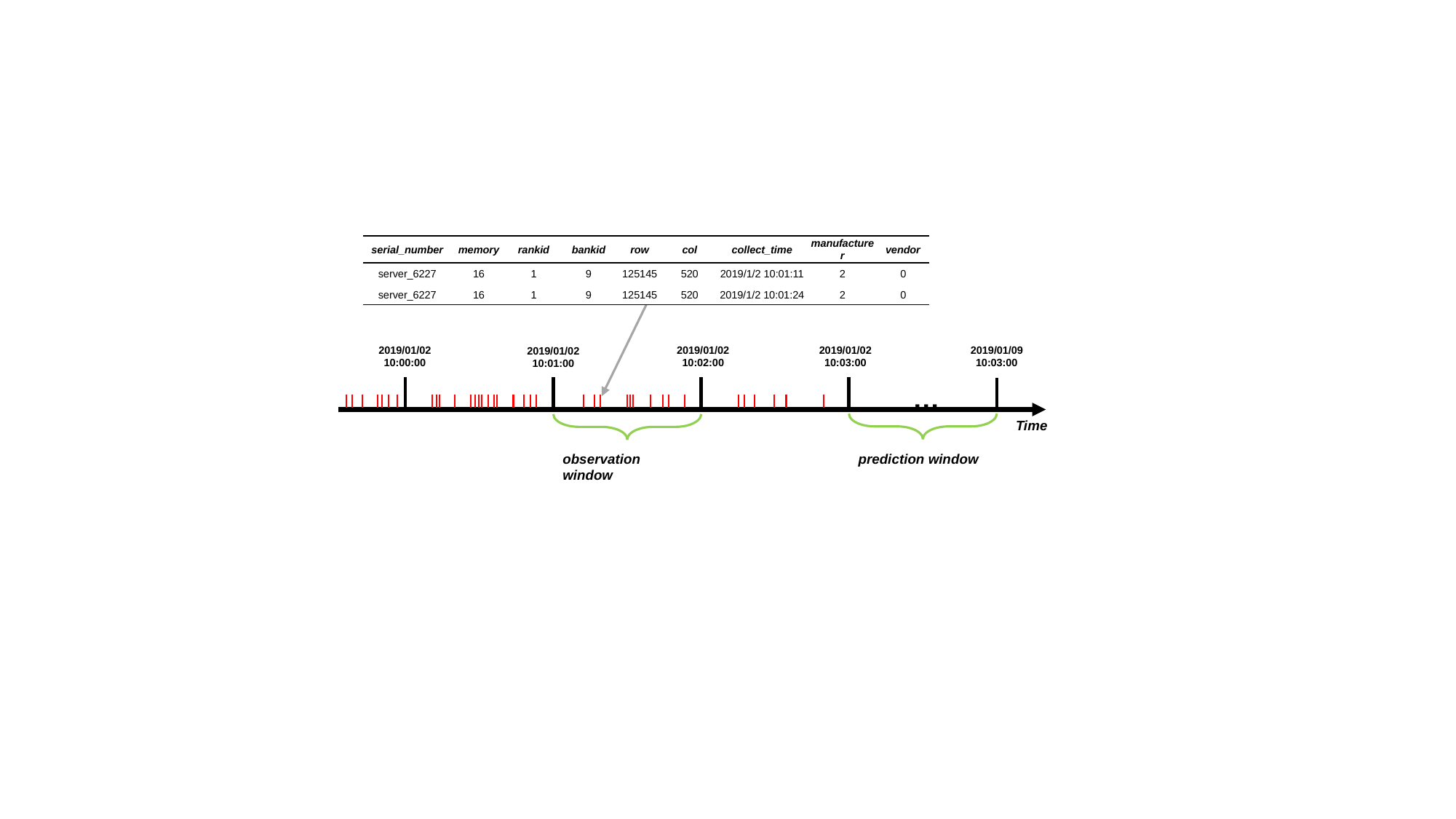

| serial\_number | memory | rankid | bankid | row | col | collect\_time | manufacturer | vendor |
| --- | --- | --- | --- | --- | --- | --- | --- | --- |
| server\_6227 | 16 | 1 | 9 | 125145 | 520 | 2019/1/2 10:01:11 | 2 | 0 |
| server\_6227 | 16 | 1 | 9 | 125145 | 520 | 2019/1/2 10:01:24 | 2 | 0 |
2019/01/02
10:03:00
2019/01/09
10:03:00
2019/01/02
10:02:00
2019/01/02
10:00:00
2019/01/02
10:01:00

…
Time
observation window
prediction window